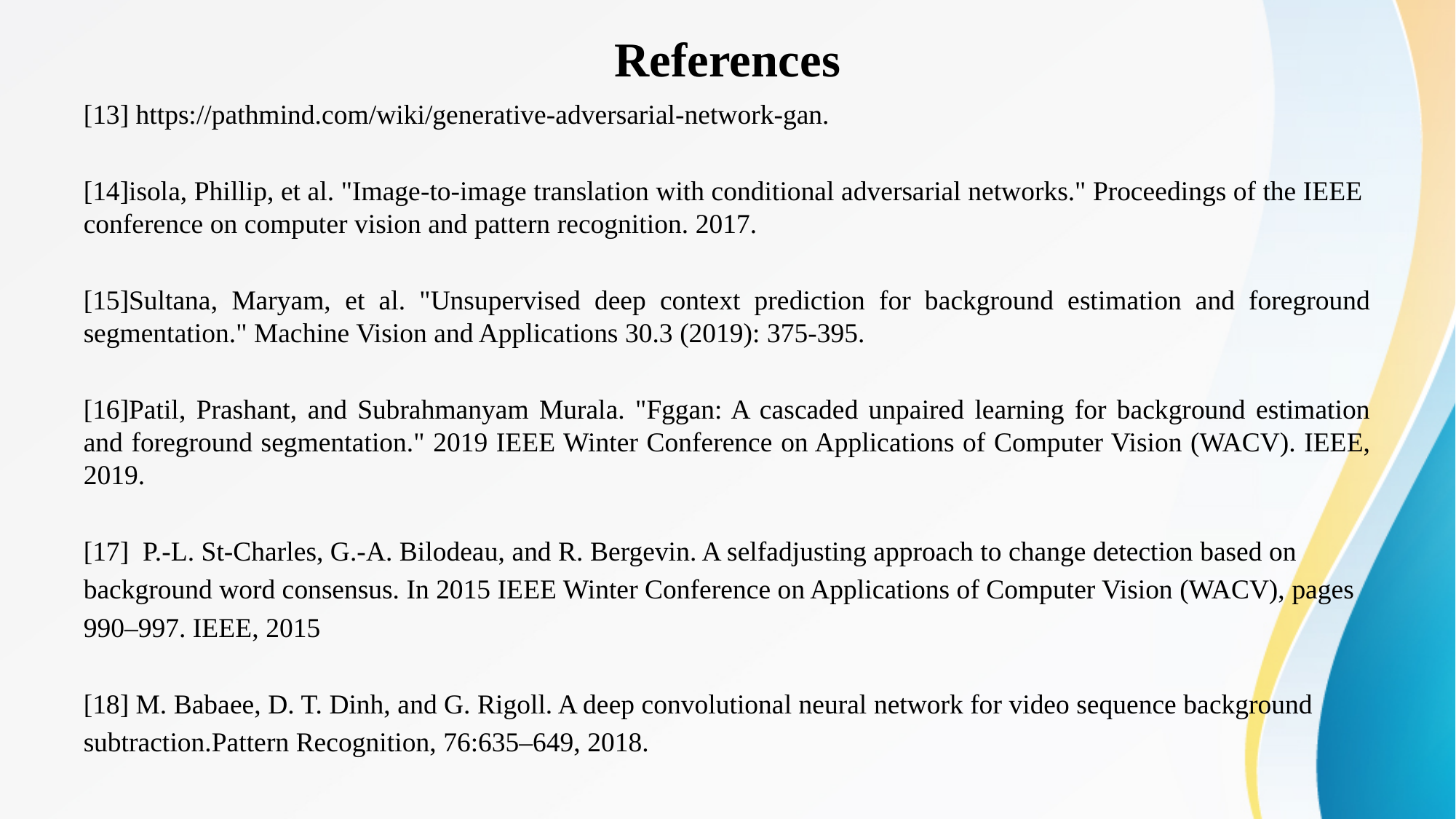

# References

[13] https://pathmind.com/wiki/generative-adversarial-network-gan.

[14]isola, Phillip, et al. "Image-to-image translation with conditional adversarial networks." Proceedings of the IEEE conference on computer vision and pattern recognition. 2017.

[15]Sultana, Maryam, et al. "Unsupervised deep context prediction for background estimation and foreground segmentation." Machine Vision and Applications 30.3 (2019): 375-395.

[16]Patil, Prashant, and Subrahmanyam Murala. "Fggan: A cascaded unpaired learning for background estimation and foreground segmentation." 2019 IEEE Winter Conference on Applications of Computer Vision (WACV). IEEE, 2019.

[17]  P.-L. St-Charles, G.-A. Bilodeau, and R. Bergevin. A selfadjusting approach to change detection based on
background word consensus. In 2015 IEEE Winter Conference on Applications of Computer Vision (WACV), pages
990–997. IEEE, 2015

[18] M. Babaee, D. T. Dinh, and G. Rigoll. A deep convolutional neural network for video sequence background
subtraction.Pattern Recognition, 76:635–649, 2018.